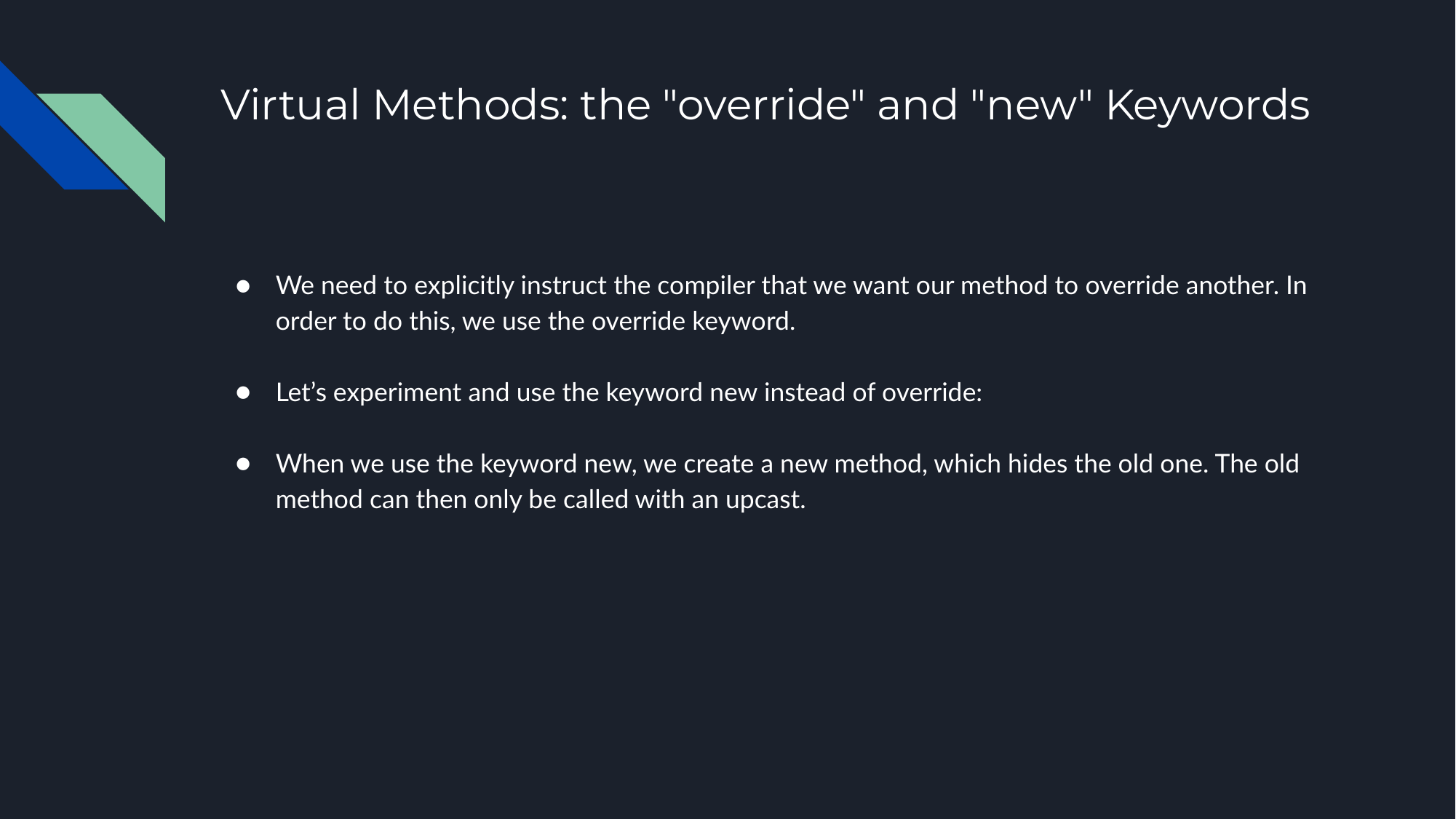

# Virtual Methods: the "override" and "new" Keywords
We need to explicitly instruct the compiler that we want our method to override another. In order to do this, we use the override keyword.

Let’s experiment and use the keyword new instead of override:

When we use the keyword new, we create a new method, which hides the old one. The old method can then only be called with an upcast.